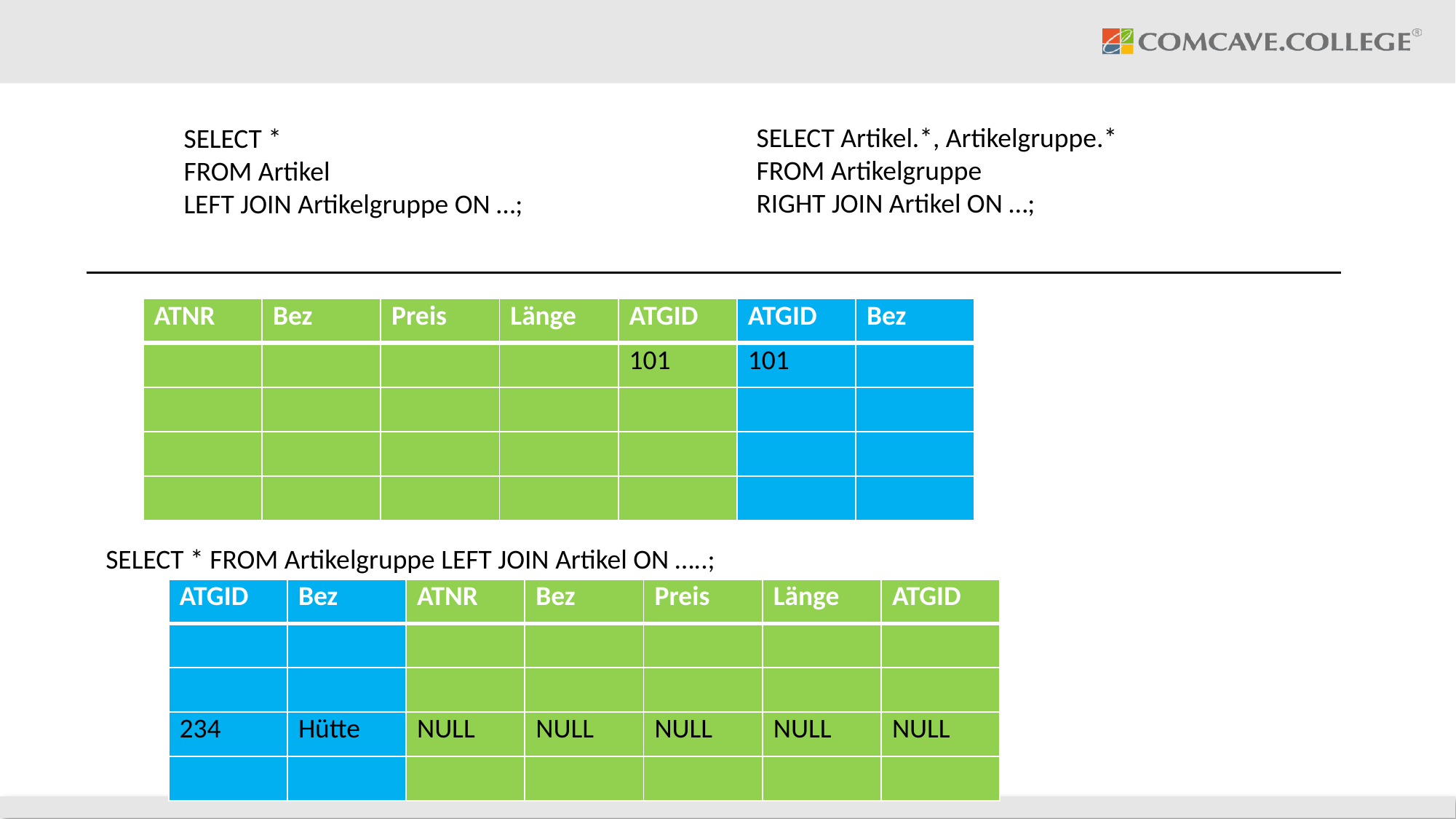

SELECT Artikel.*, Artikelgruppe.*
FROM Artikelgruppe
RIGHT JOIN Artikel ON …;
SELECT *
FROM Artikel
LEFT JOIN Artikelgruppe ON …;
| ATNR | Bez | Preis | Länge | ATGID | ATGID | Bez |
| --- | --- | --- | --- | --- | --- | --- |
|  |  |  |  | 101 | 101 |  |
|  |  |  |  |  |  |  |
|  |  |  |  |  |  |  |
|  |  |  |  |  |  |  |
SELECT * FROM Artikelgruppe LEFT JOIN Artikel ON …..;
| ATGID | Bez | ATNR | Bez | Preis | Länge | ATGID |
| --- | --- | --- | --- | --- | --- | --- |
|  |  |  |  |  |  |  |
|  |  |  |  |  |  |  |
| 234 | Hütte | NULL | NULL | NULL | NULL | NULL |
|  |  |  |  |  |  |  |